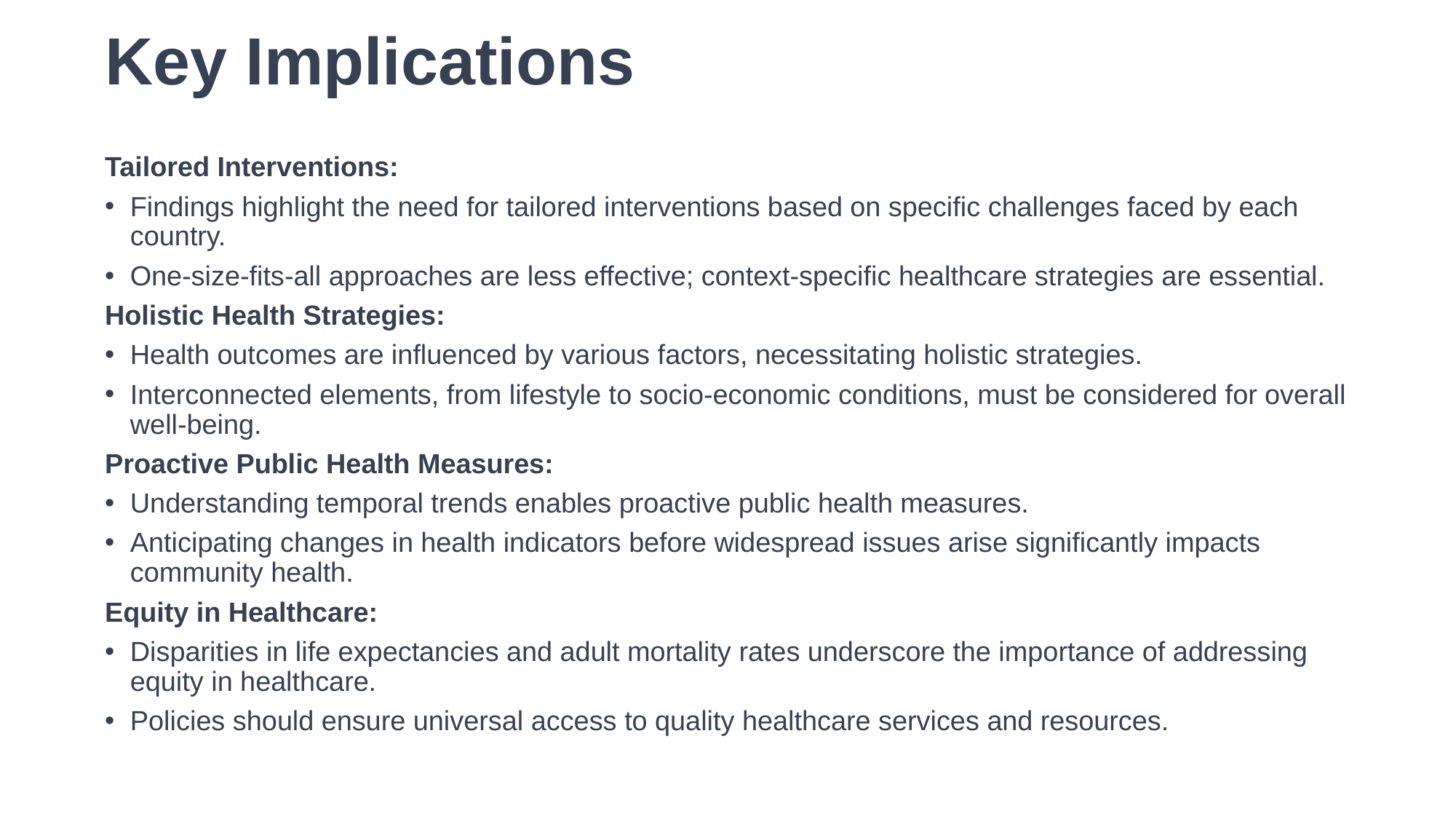

# Key Implications
Tailored Interventions:
Findings highlight the need for tailored interventions based on specific challenges faced by each country.
One-size-fits-all approaches are less effective; context-specific healthcare strategies are essential.
Holistic Health Strategies:
Health outcomes are influenced by various factors, necessitating holistic strategies.
Interconnected elements, from lifestyle to socio-economic conditions, must be considered for overall well-being.
Proactive Public Health Measures:
Understanding temporal trends enables proactive public health measures.
Anticipating changes in health indicators before widespread issues arise significantly impacts community health.
Equity in Healthcare:
Disparities in life expectancies and adult mortality rates underscore the importance of addressing equity in healthcare.
Policies should ensure universal access to quality healthcare services and resources.